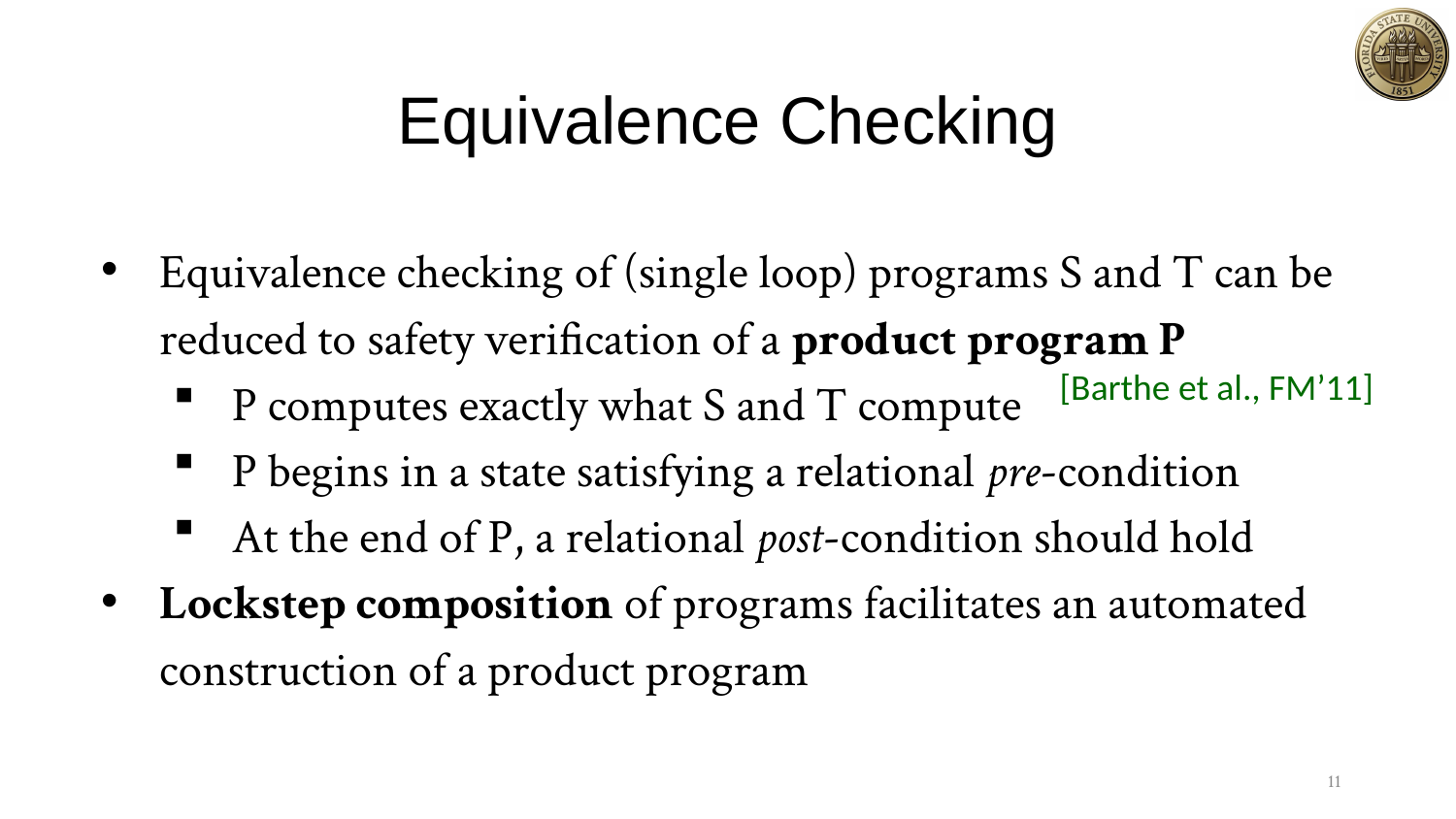

# Equivalence Checking
Equivalence checking of (single loop) programs S and T can be reduced to safety verification of a product program P
P computes exactly what S and T compute
P begins in a state satisfying a relational pre-condition
At the end of P, a relational post-condition should hold
Lockstep composition of programs facilitates an automated construction of a product program
[Barthe et al., FM’11]
11